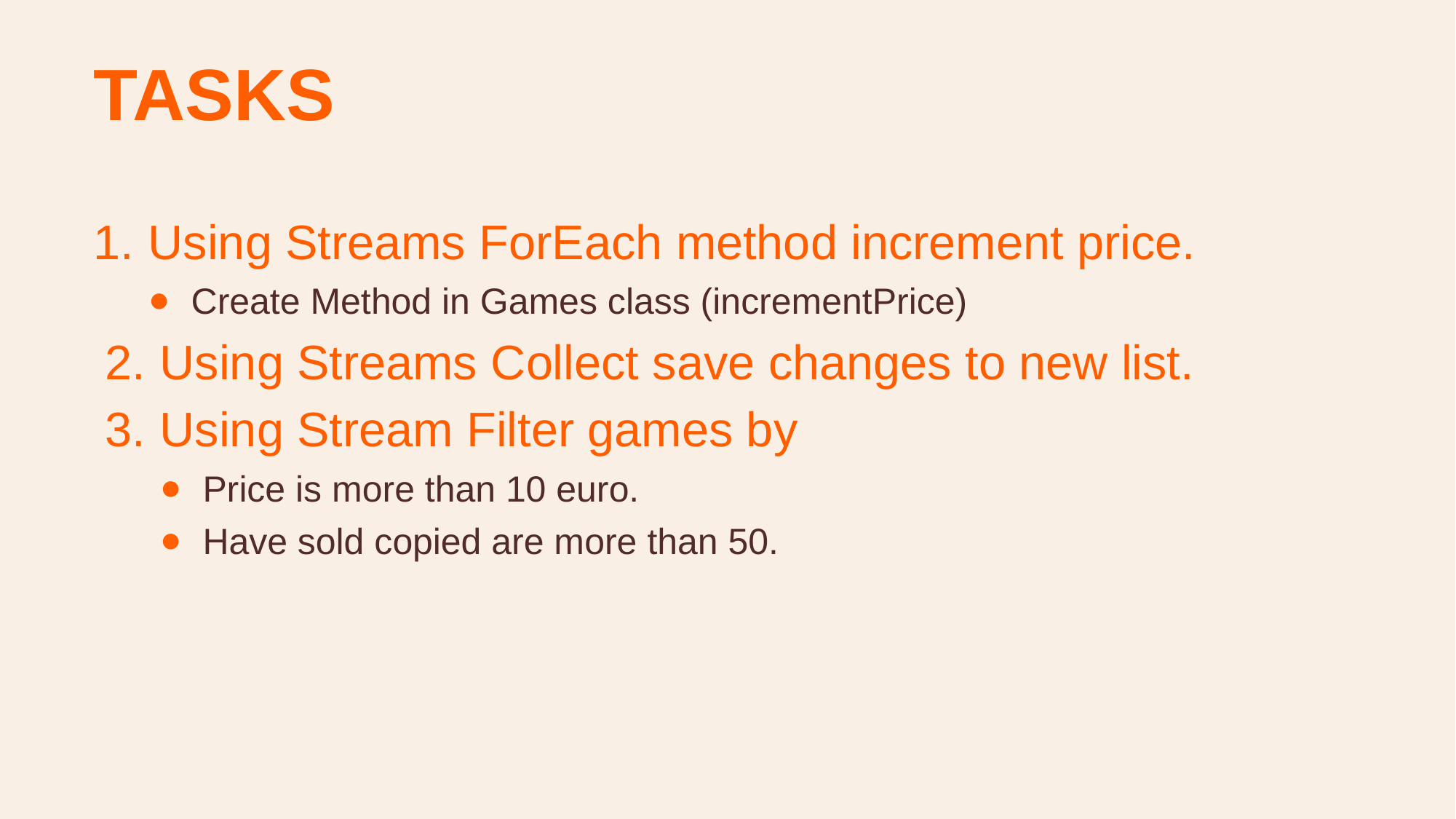

# TASKS
Using Streams ForEach method increment price.
Create Method in Games class (incrementPrice)
Using Streams Collect save changes to new list.
Using Stream Filter games by
Price is more than 10 euro.
Have sold copied are more than 50.

33